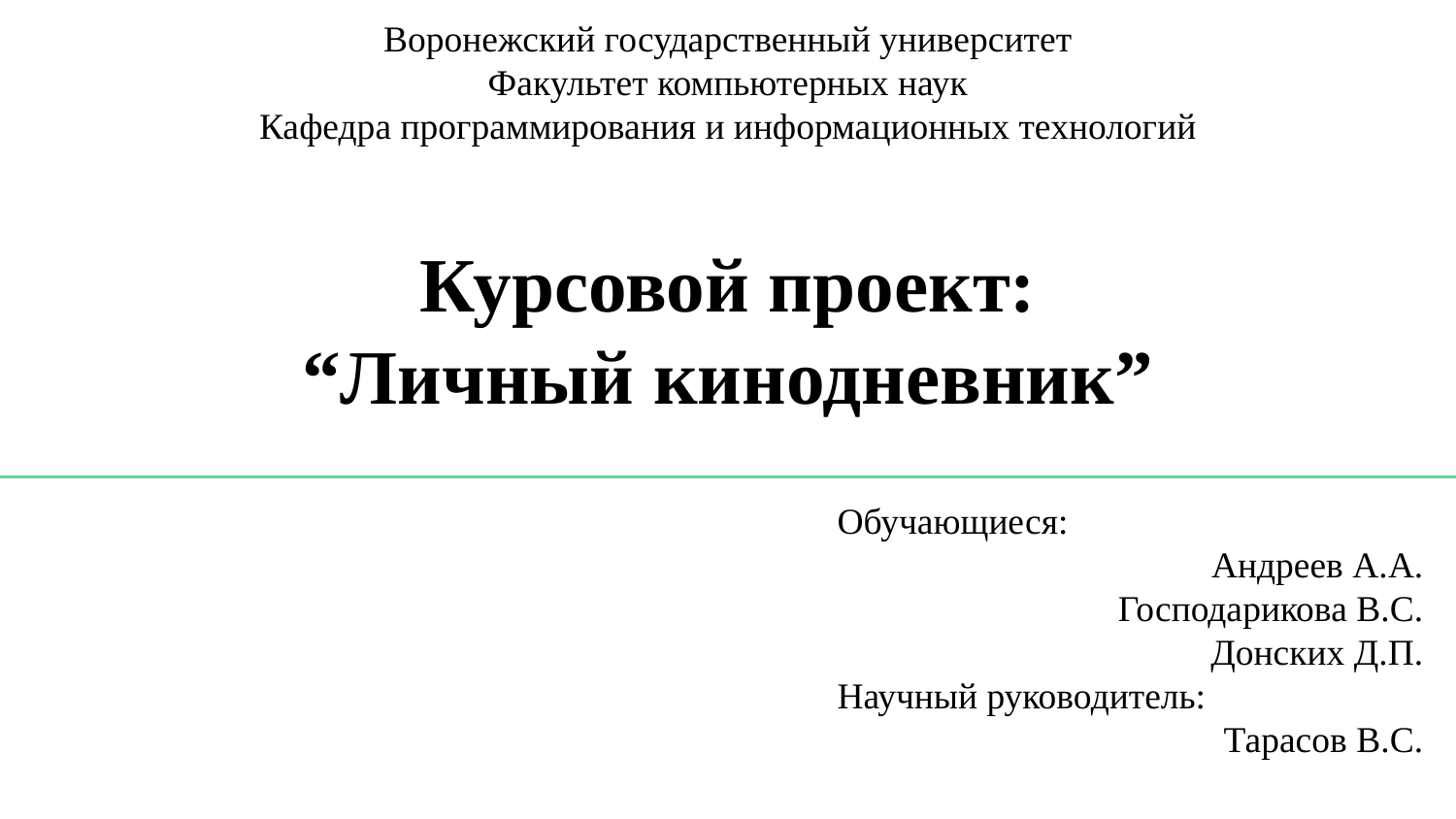

Воронежский государственный университет
Факультет компьютерных наук
Кафедра программирования и информационных технологий
# Курсовой проект: “Личный кинодневник”
Обучающиеся:
Андреев А.А.
Господарикова В.С.
Донских Д.П.
Научный руководитель:
Тарасов В.С.